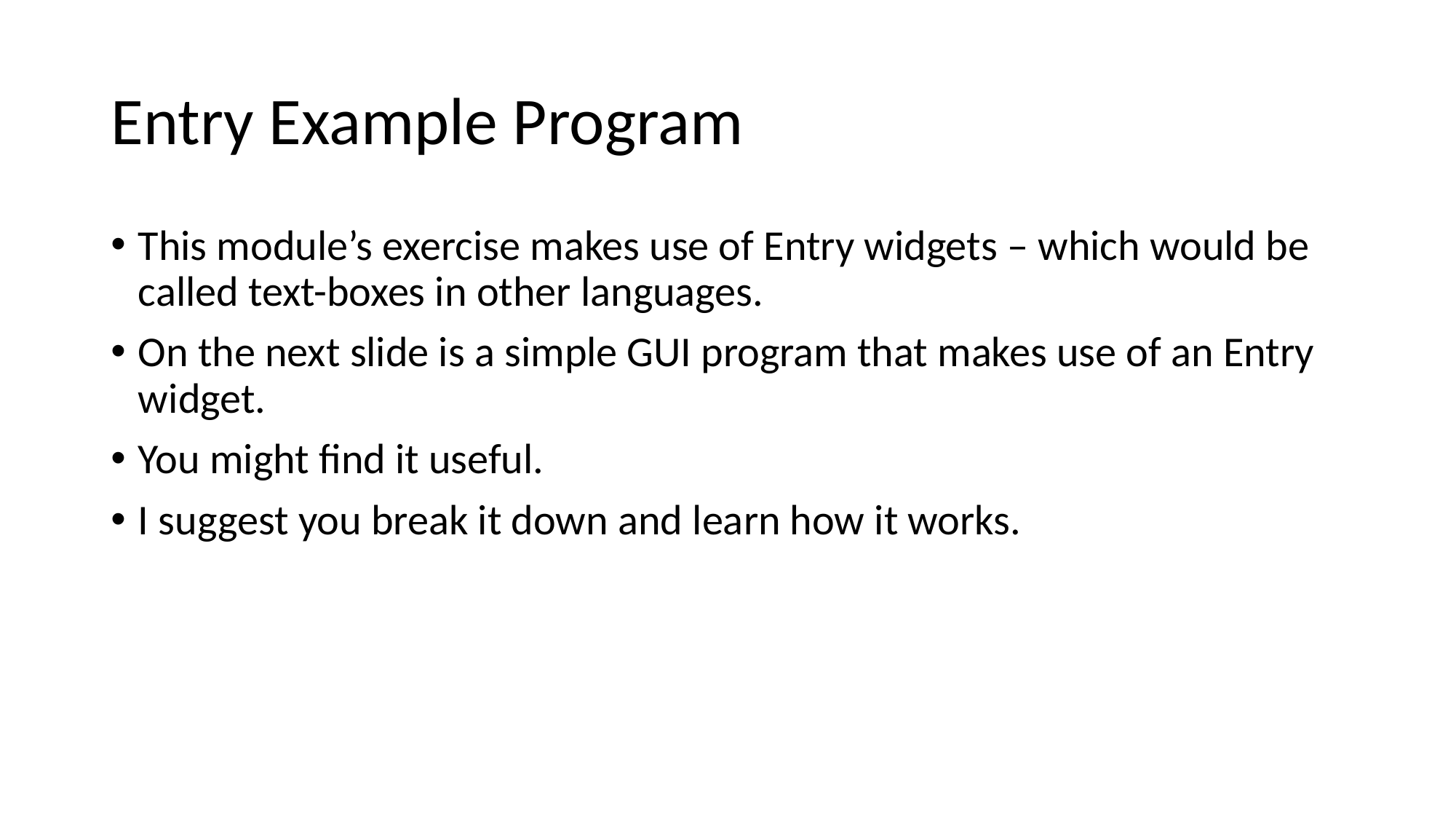

# Entry Example Program
This module’s exercise makes use of Entry widgets – which would be called text-boxes in other languages.
On the next slide is a simple GUI program that makes use of an Entry widget.
You might find it useful.
I suggest you break it down and learn how it works.